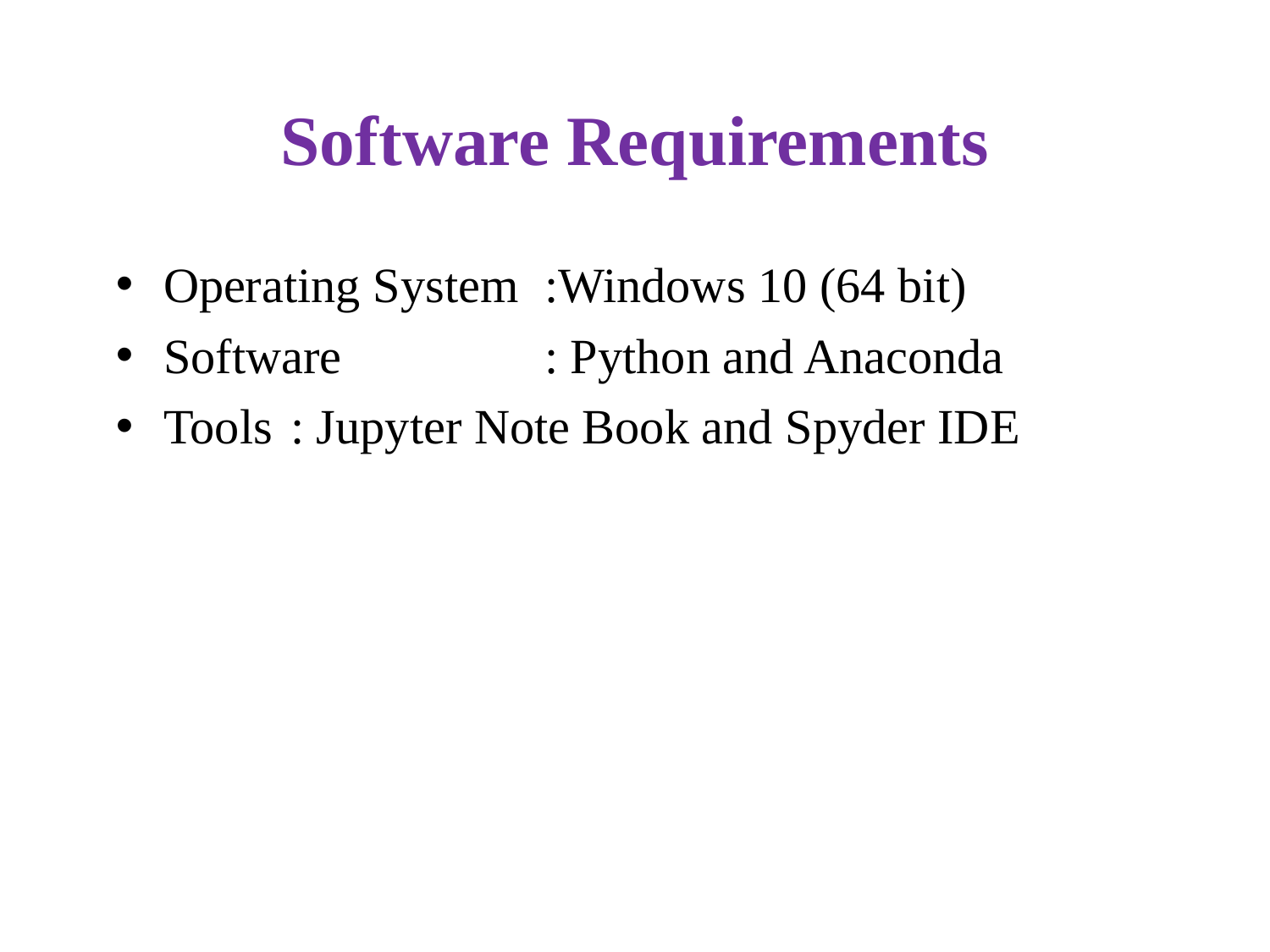

# Software Requirements
Operating System	:Windows 10 (64 bit)
Software		: Python and Anaconda
Tools 	: Jupyter Note Book and Spyder IDE